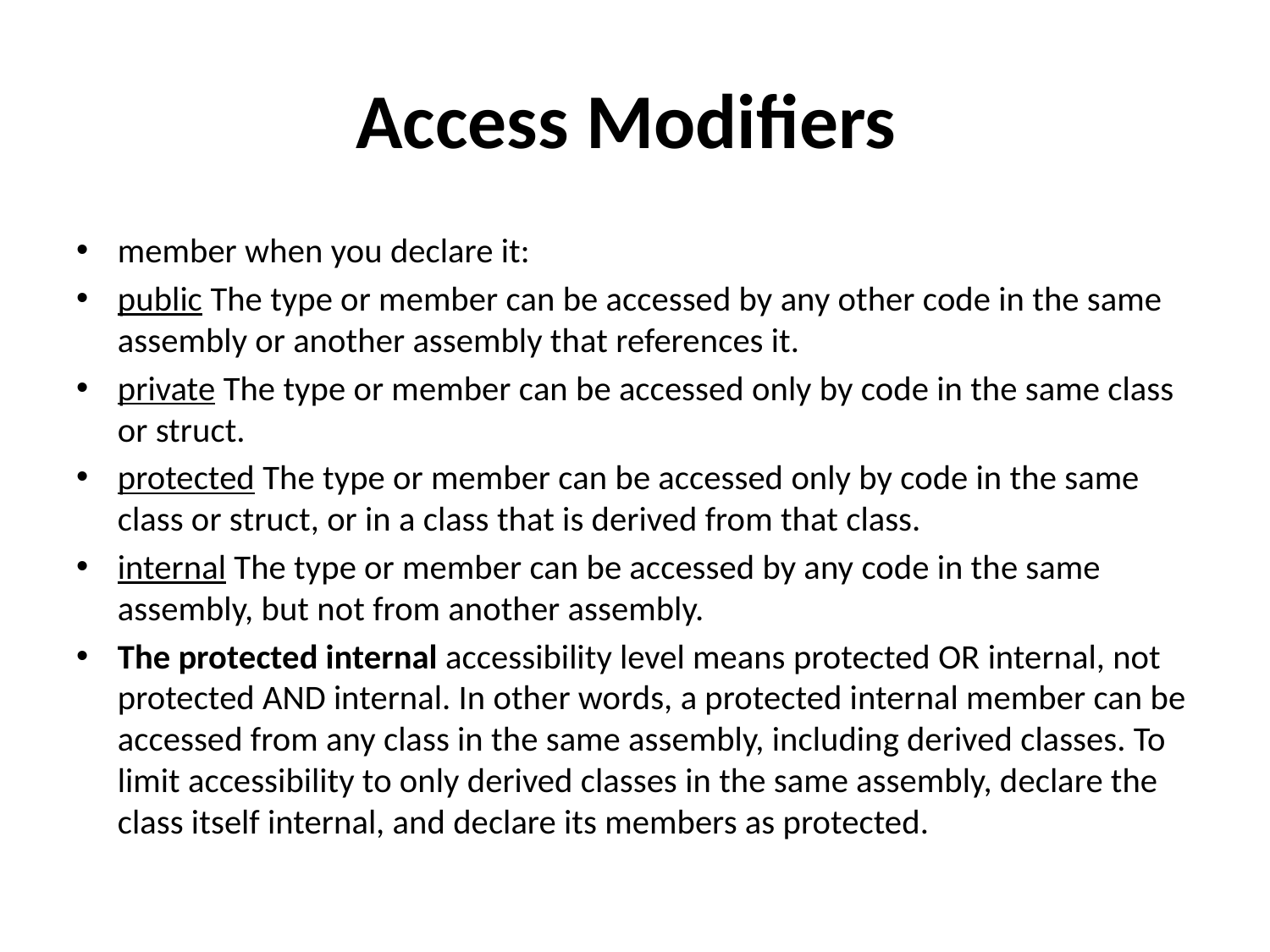

# Access Modifiers
member when you declare it:
public The type or member can be accessed by any other code in the same assembly or another assembly that references it.
private The type or member can be accessed only by code in the same class or struct.
protected The type or member can be accessed only by code in the same class or struct, or in a class that is derived from that class.
internal The type or member can be accessed by any code in the same assembly, but not from another assembly.
The protected internal accessibility level means protected OR internal, not protected AND internal. In other words, a protected internal member can be accessed from any class in the same assembly, including derived classes. To limit accessibility to only derived classes in the same assembly, declare the class itself internal, and declare its members as protected.